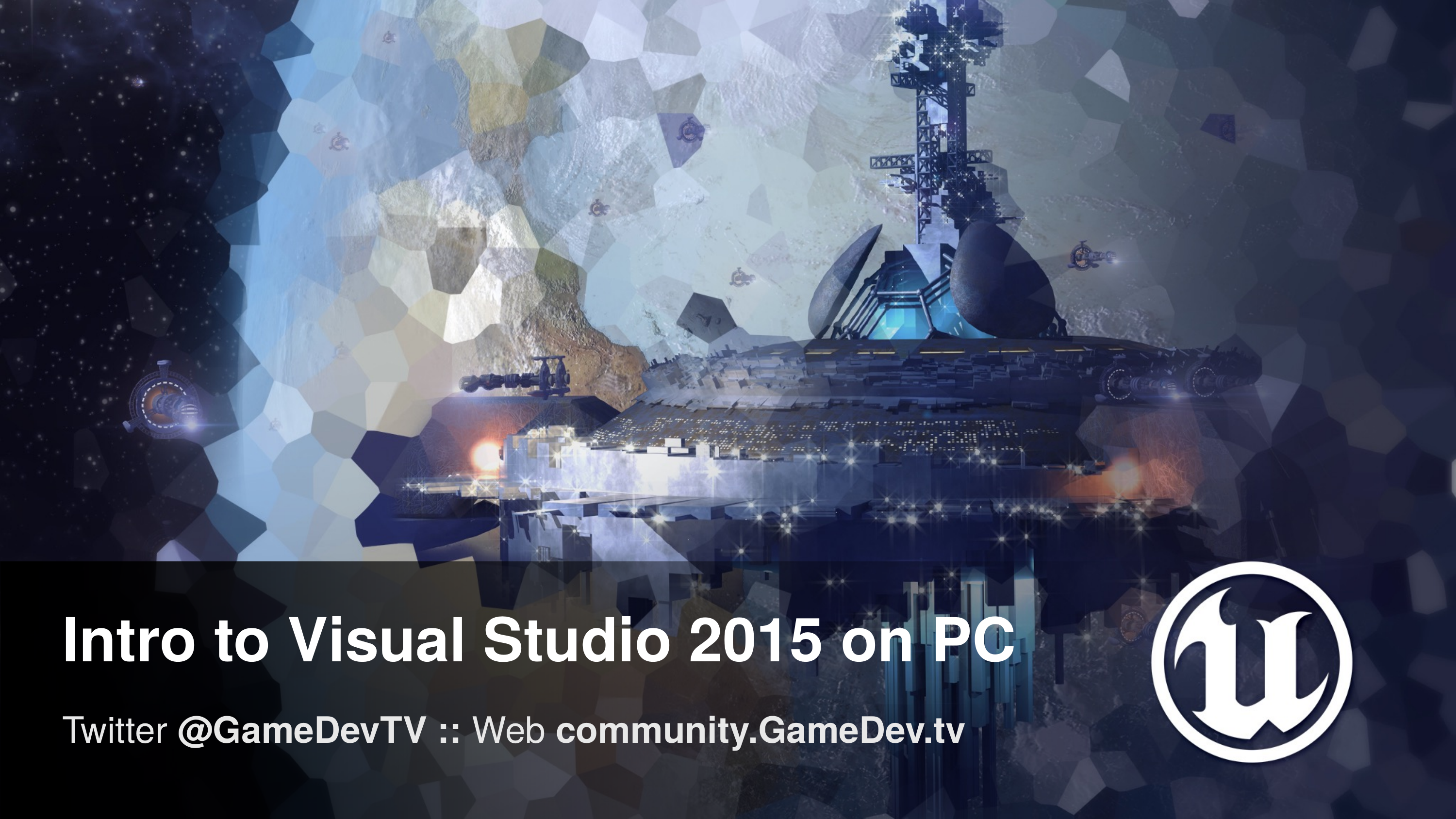

# Intro to Visual Studio 2015 on PC